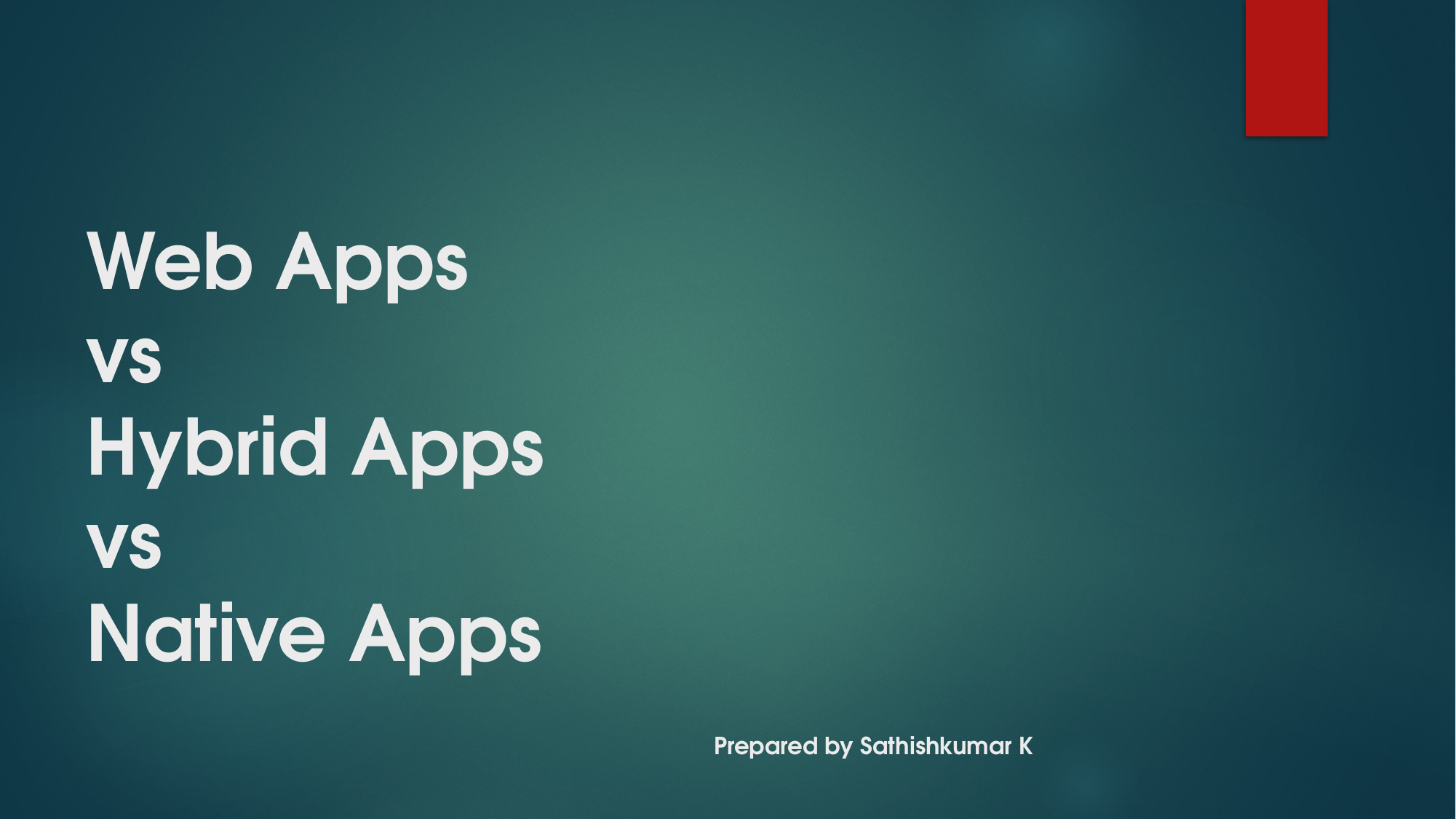

# Web Apps vs Hybrid Apps vs Native Apps Prepared by Sathishkumar K